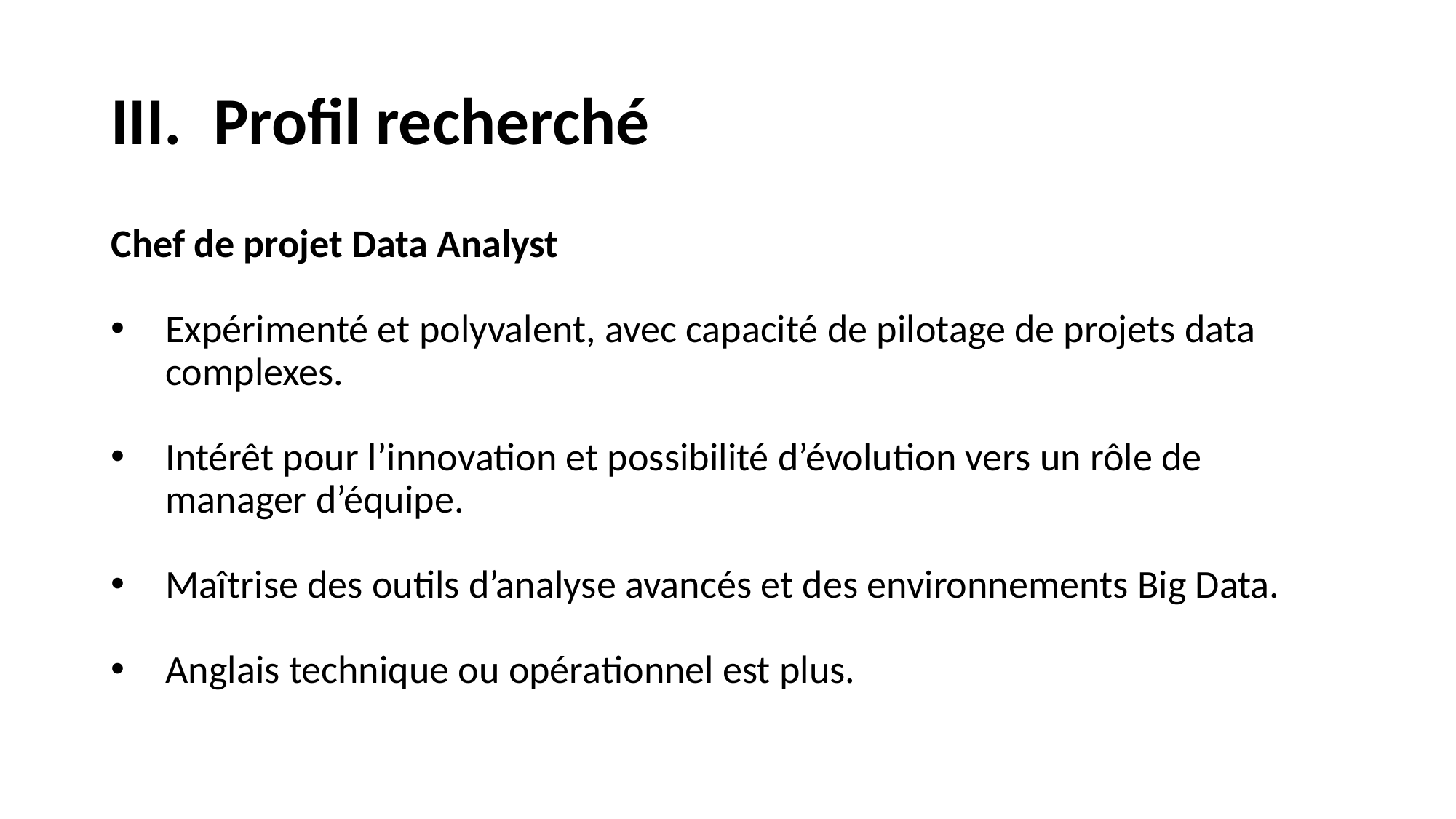

# Profil recherché
Chef de projet Data Analyst

Expérimenté et polyvalent, avec capacité de pilotage de projets data complexes.

Intérêt pour l’innovation et possibilité d’évolution vers un rôle de manager d’équipe.

Maîtrise des outils d’analyse avancés et des environnements Big Data.

Anglais technique ou opérationnel est plus.